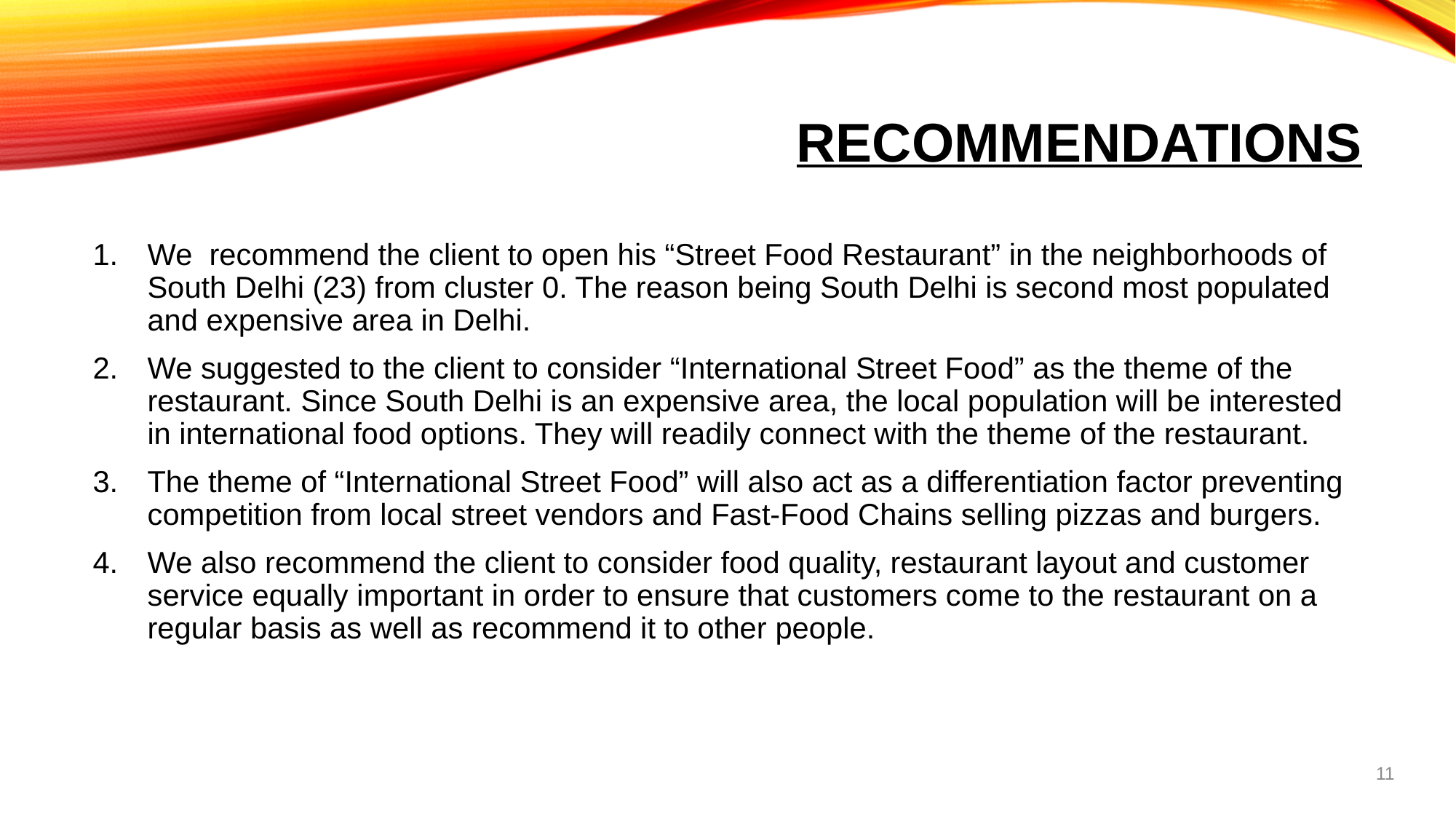

# RECOMMENDATIONS
We  recommend the client to open his “Street Food Restaurant” in the neighborhoods of South Delhi (23) from cluster 0. The reason being South Delhi is second most populated and expensive area in Delhi.
We suggested to the client to consider “International Street Food” as the theme of the restaurant. Since South Delhi is an expensive area, the local population will be interested in international food options. They will readily connect with the theme of the restaurant.
The theme of “International Street Food” will also act as a differentiation factor preventing competition from local street vendors and Fast-Food Chains selling pizzas and burgers.
We also recommend the client to consider food quality, restaurant layout and customer service equally important in order to ensure that customers come to the restaurant on a regular basis as well as recommend it to other people.
11